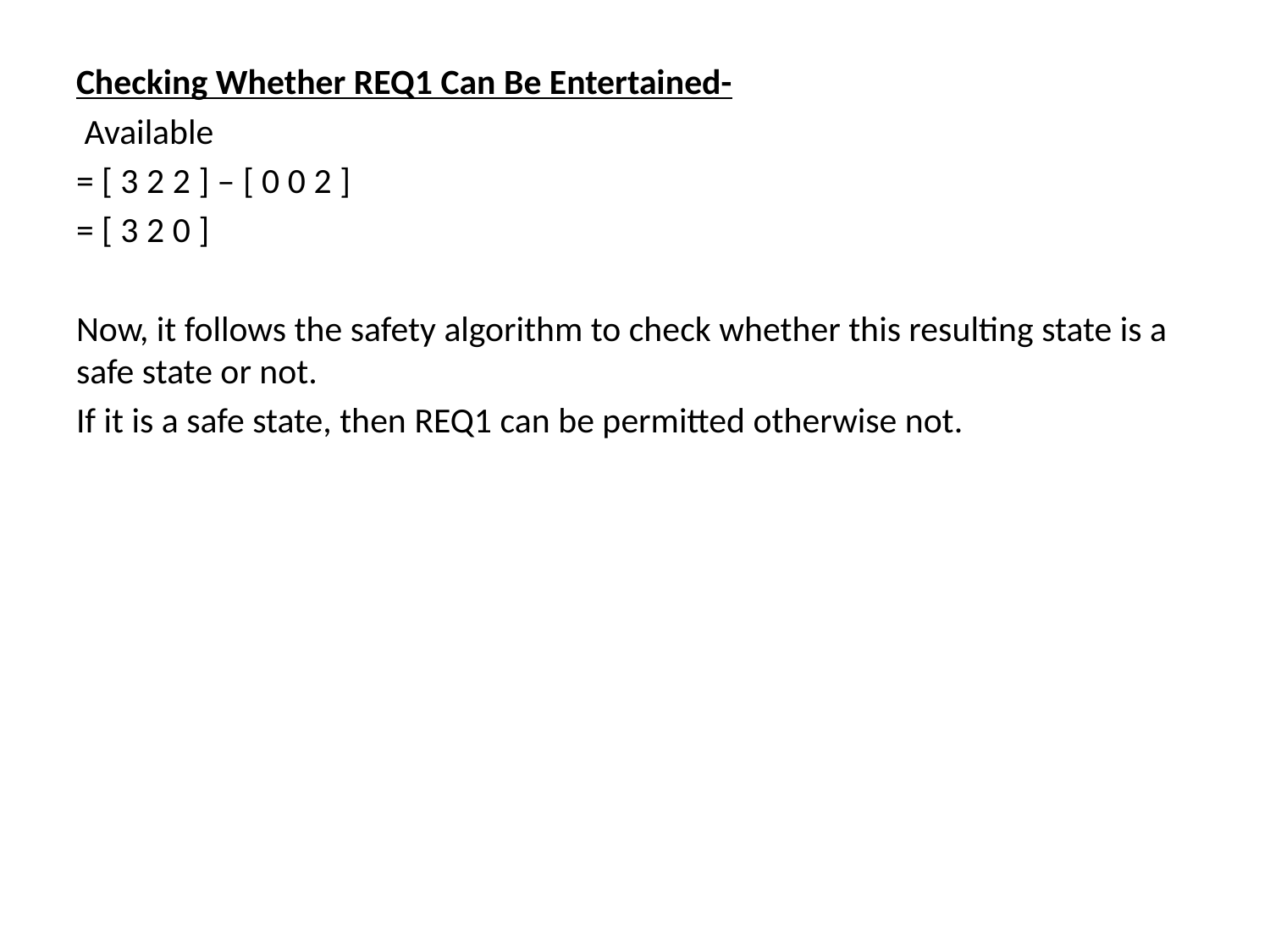

Checking Whether REQ1 Can Be Entertained-
 Available
= [ 3 2 2 ] – [ 0 0 2 ]
= [ 3 2 0 ]

Now, it follows the safety algorithm to check whether this resulting state is a safe state or not.
If it is a safe state, then REQ1 can be permitted otherwise not.